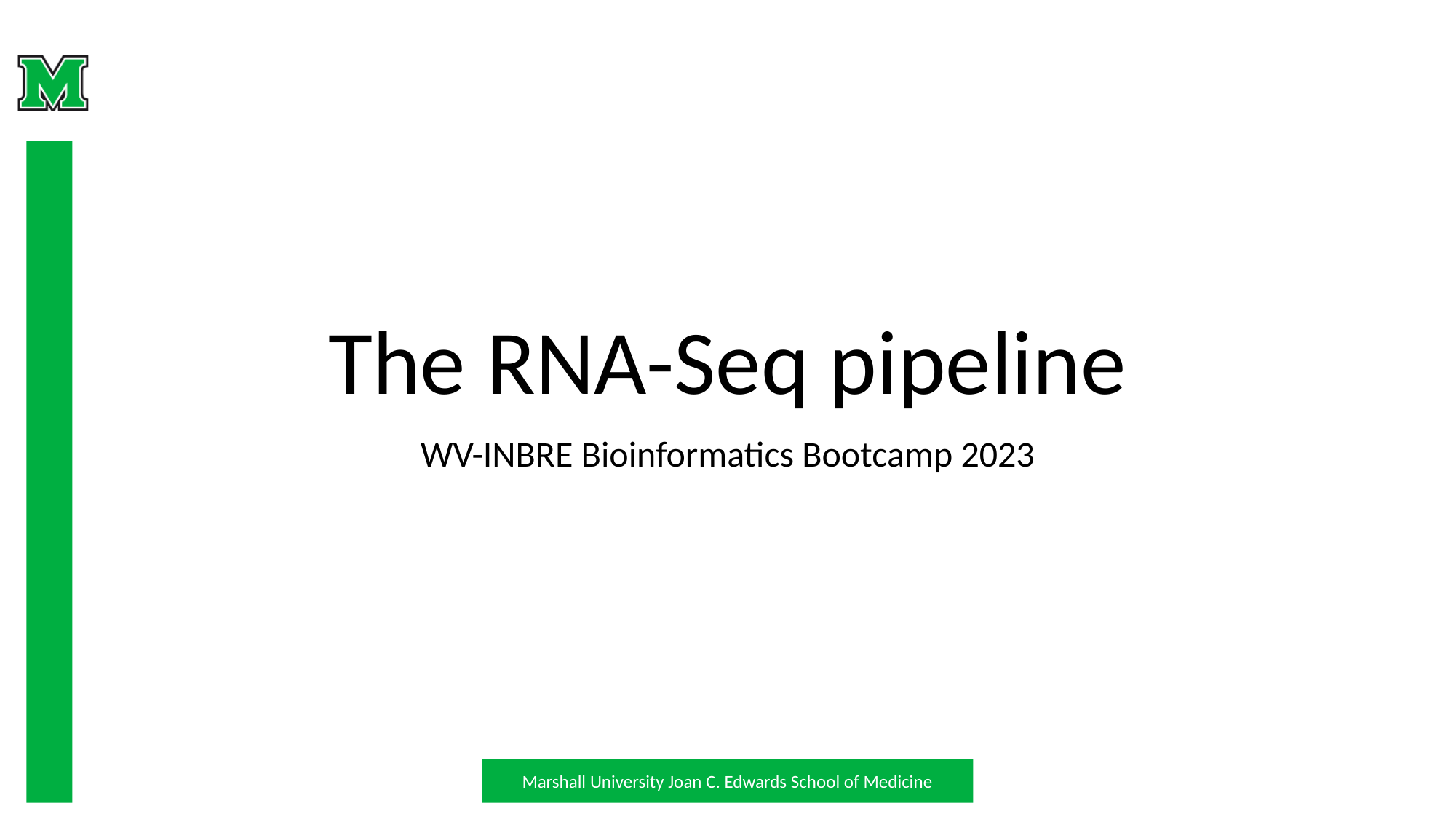

# The RNA-Seq pipeline
WV-INBRE Bioinformatics Bootcamp 2023